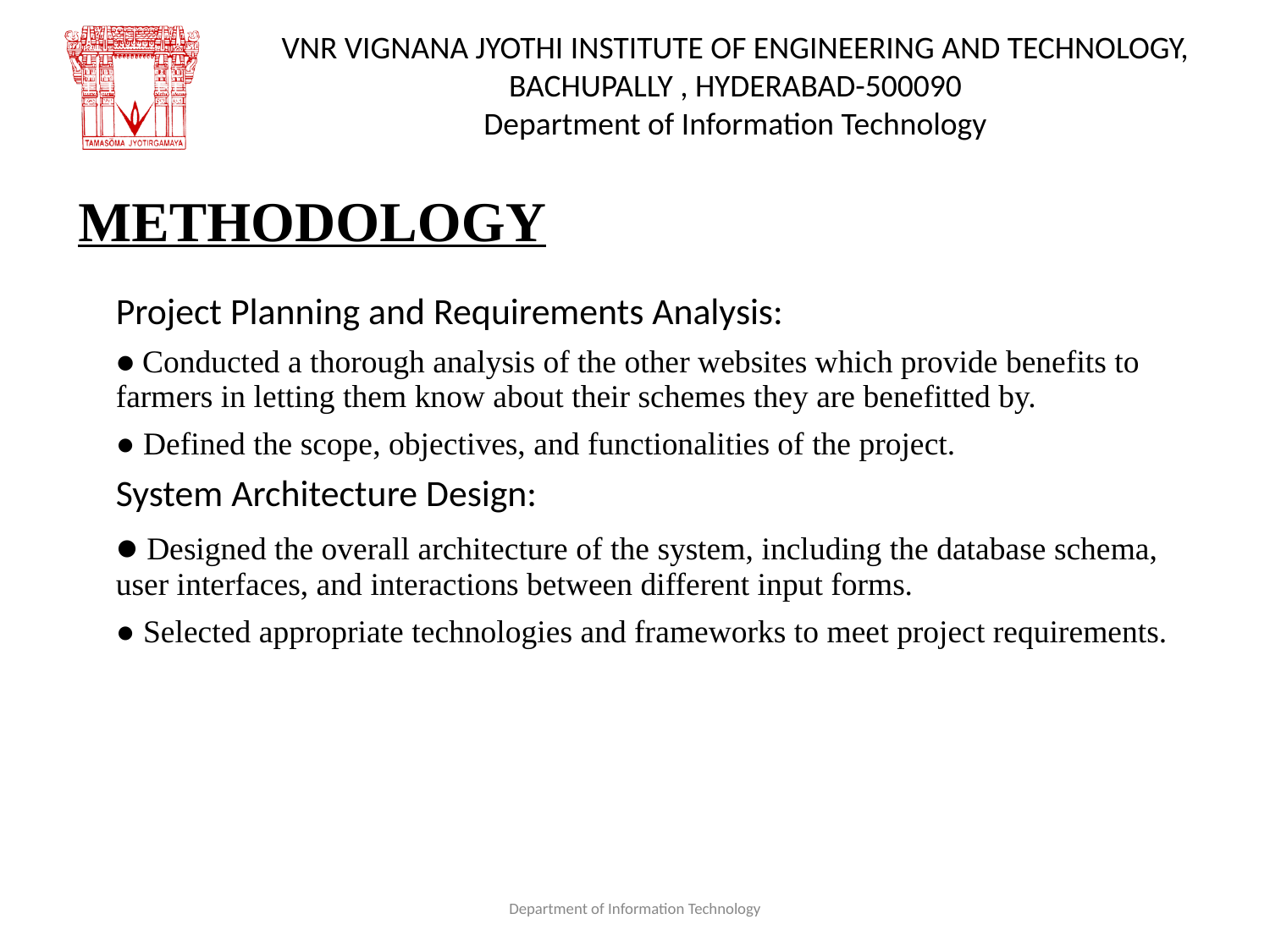

# METHODOLOGY
Project Planning and Requirements Analysis:
● Conducted a thorough analysis of the other websites which provide benefits to farmers in letting them know about their schemes they are benefitted by.
● Defined the scope, objectives, and functionalities of the project.
System Architecture Design:
● Designed the overall architecture of the system, including the database schema, user interfaces, and interactions between different input forms.
● Selected appropriate technologies and frameworks to meet project requirements.
Department of Information Technology